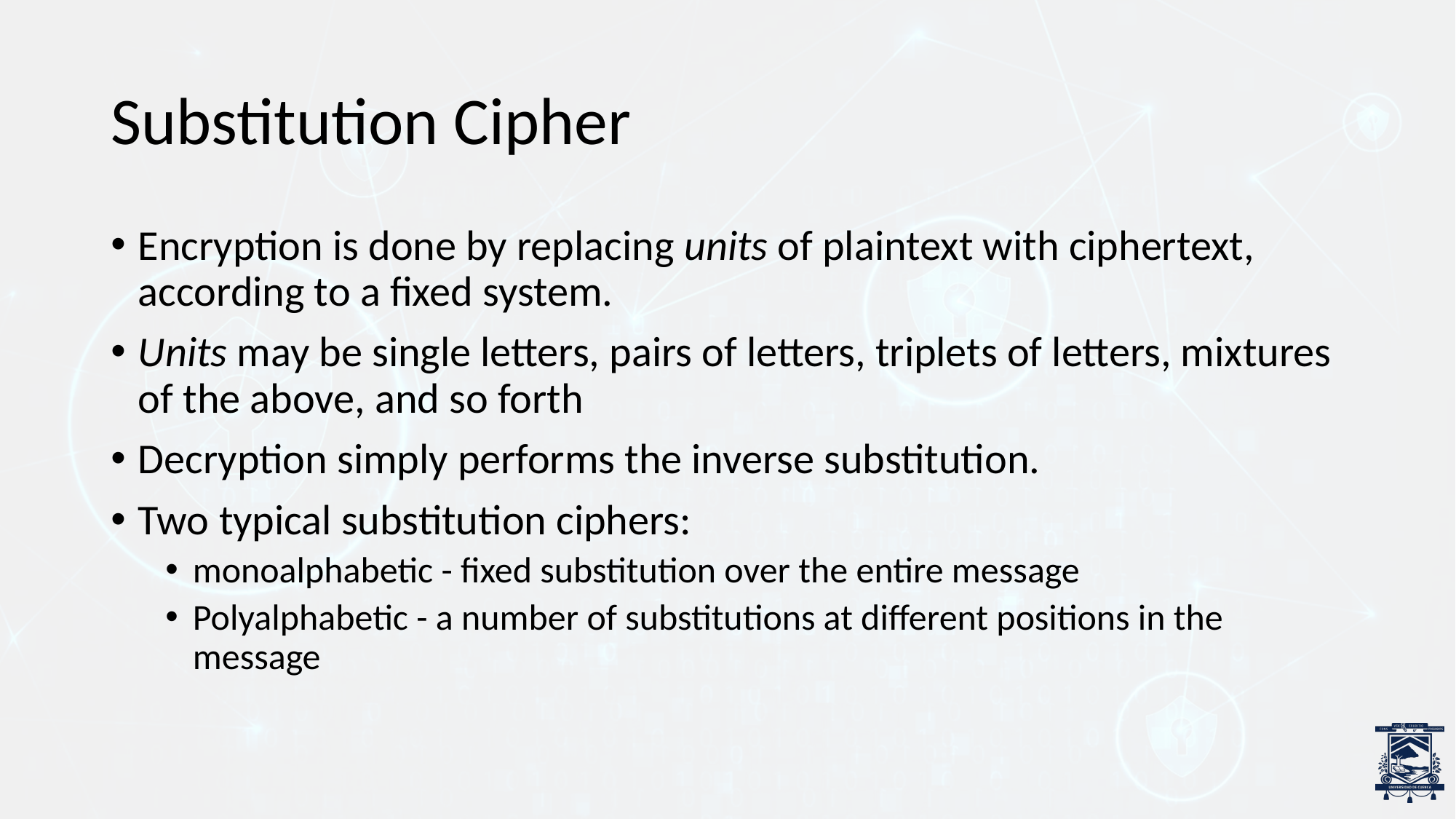

# Substitution Cipher
Encryption is done by replacing units of plaintext with ciphertext, according to a fixed system.
Units may be single letters, pairs of letters, triplets of letters, mixtures of the above, and so forth
Decryption simply performs the inverse substitution.
Two typical substitution ciphers:
monoalphabetic - fixed substitution over the entire message
Polyalphabetic - a number of substitutions at different positions in the message